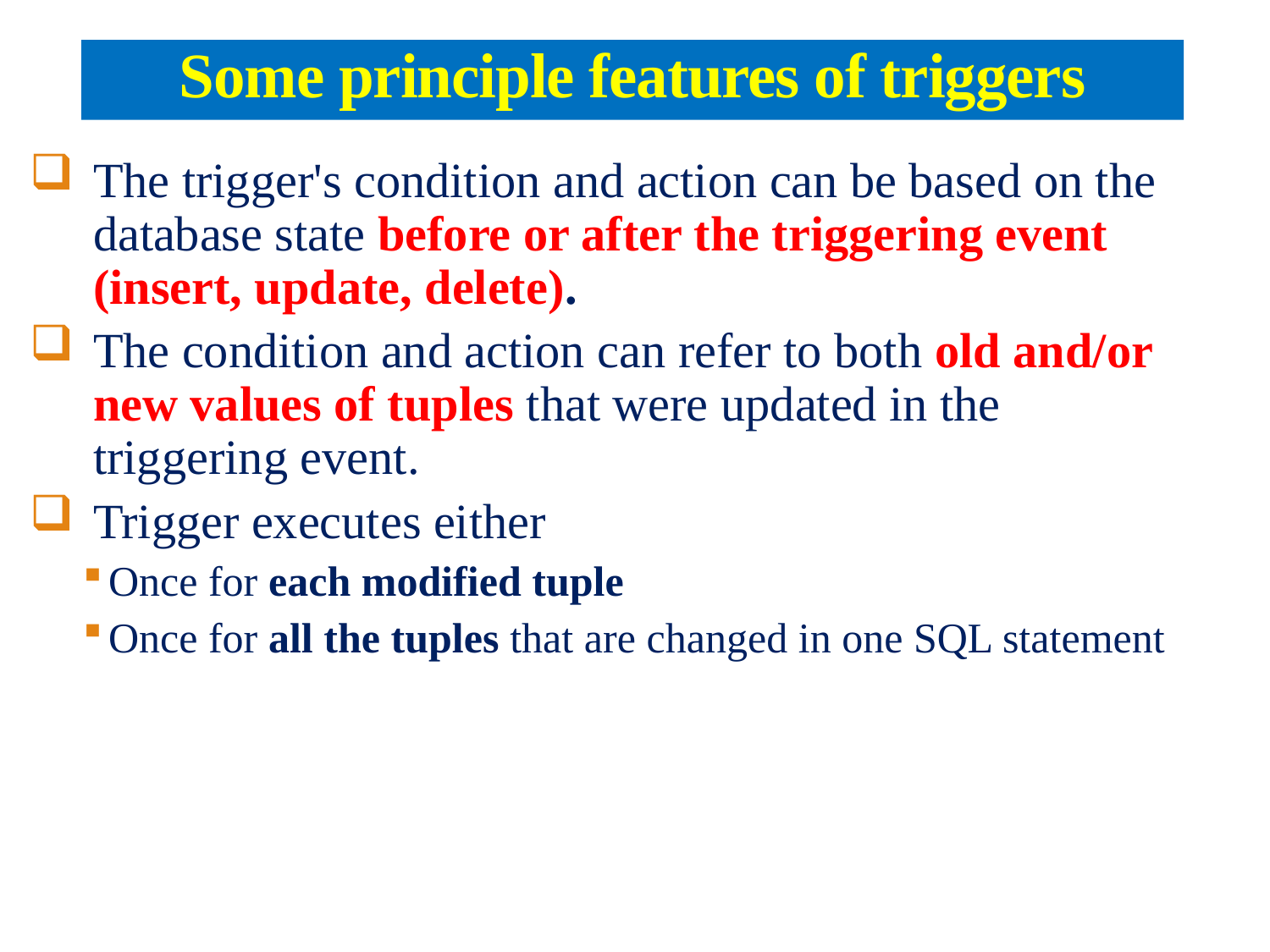

# Some principle features of triggers
The trigger's condition and action can be based on the database state before or after the triggering event (insert, update, delete).
The condition and action can refer to both old and/or new values of tuples that were updated in the triggering event.
Trigger executes either
Once for each modified tuple
Once for all the tuples that are changed in one SQL statement
10